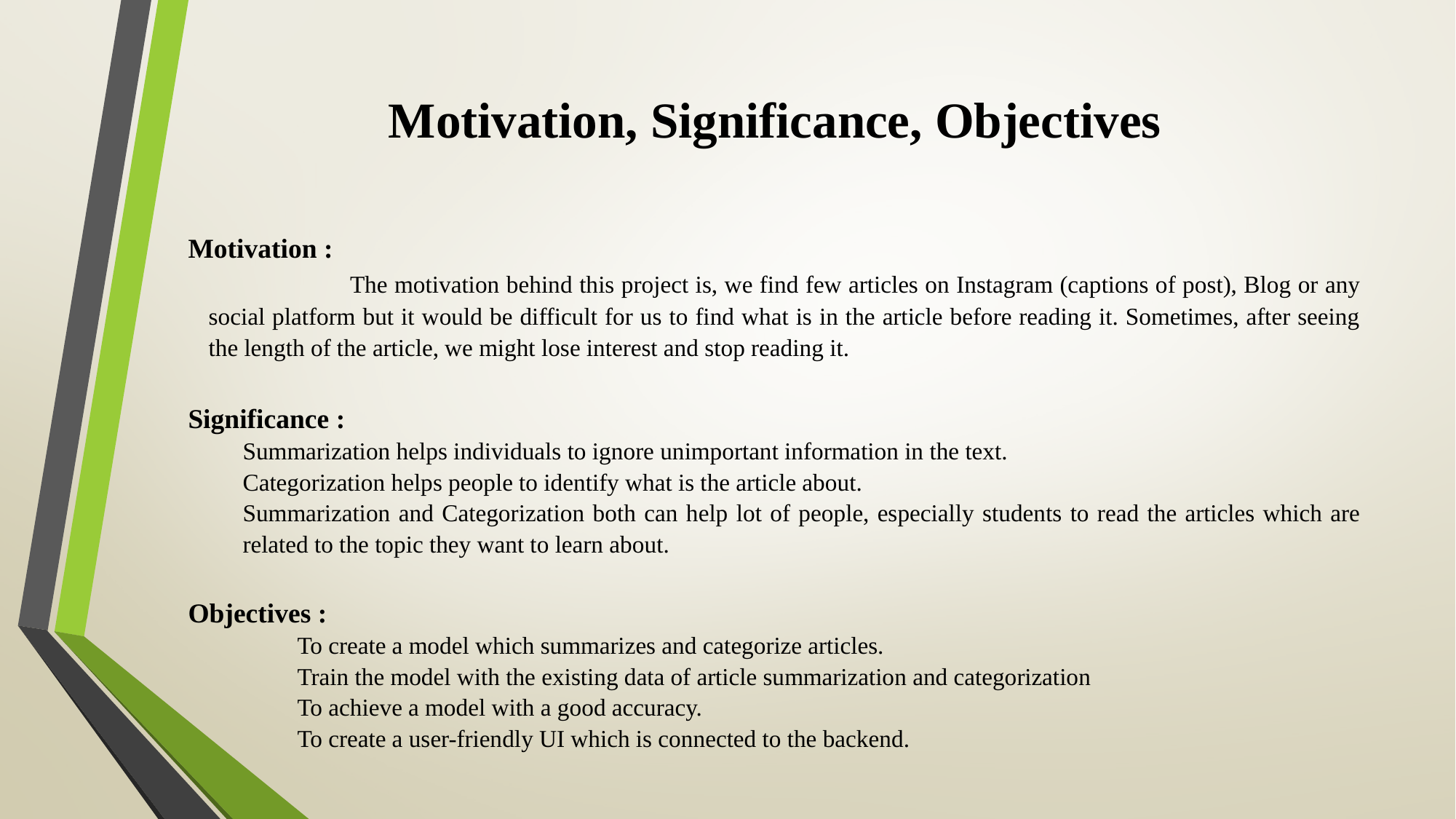

# Motivation, Significance, Objectives
Motivation :
                  The motivation behind this project is, we find few articles on Instagram (captions of post), Blog or any social platform but it would be difficult for us to find what is in the article before reading it. Sometimes, after seeing the length of the article, we might lose interest and stop reading it.

Significance :
Summarization helps individuals to ignore unimportant information in the text.
Categorization helps people to identify what is the article about.
Summarization and Categorization both can help lot of people, especially students to read the articles which are related to the topic they want to learn about.

Objectives :
To create a model which summarizes and categorize articles.
Train the model with the existing data of article summarization and categorization
To achieve a model with a good accuracy.
To create a user-friendly UI which is connected to the backend.